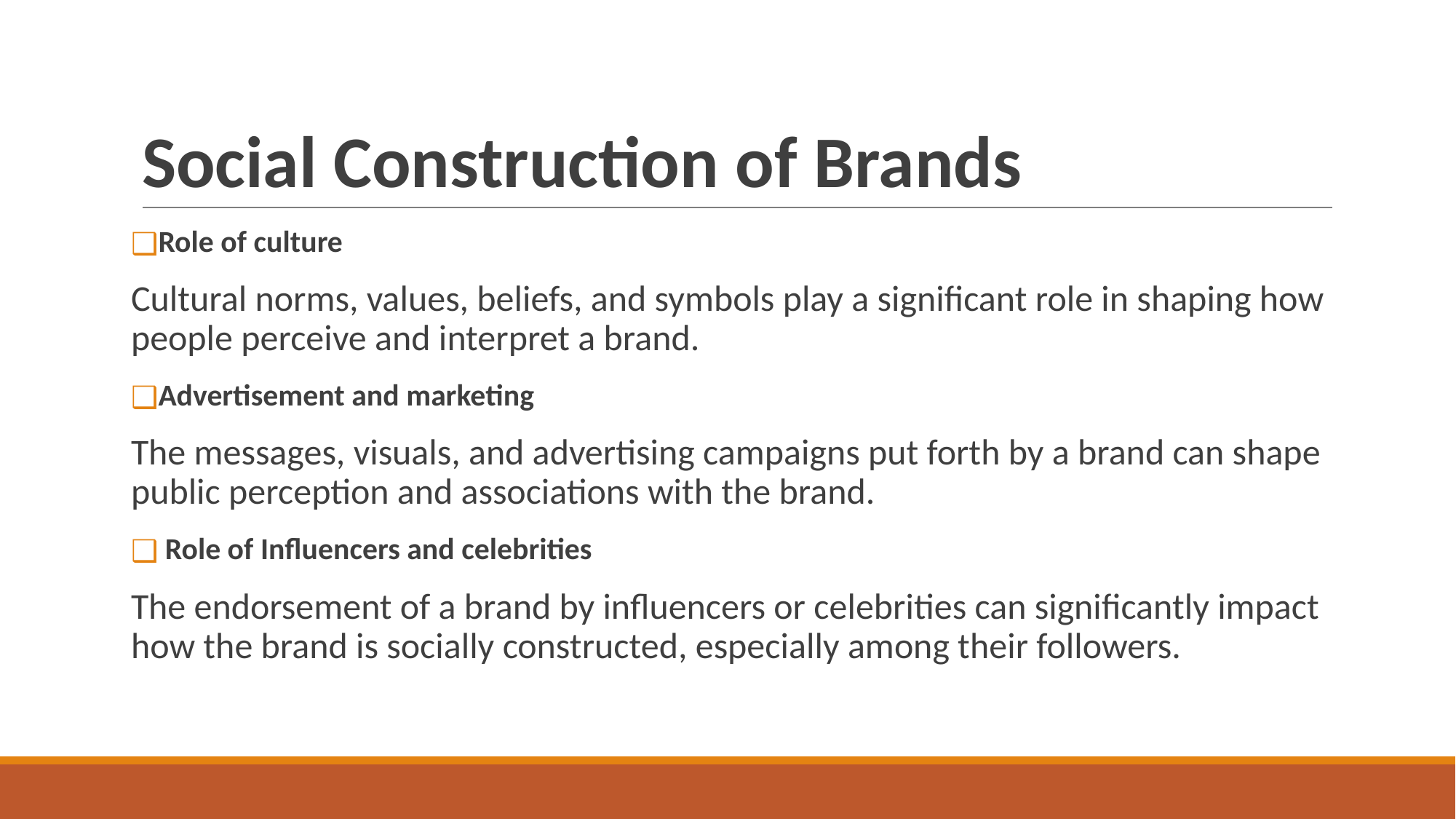

# Social Construction of Brands
Role of culture
Cultural norms, values, beliefs, and symbols play a significant role in shaping how people perceive and interpret a brand.
Advertisement and marketing
The messages, visuals, and advertising campaigns put forth by a brand can shape public perception and associations with the brand.
 Role of Influencers and celebrities
The endorsement of a brand by influencers or celebrities can significantly impact how the brand is socially constructed, especially among their followers.